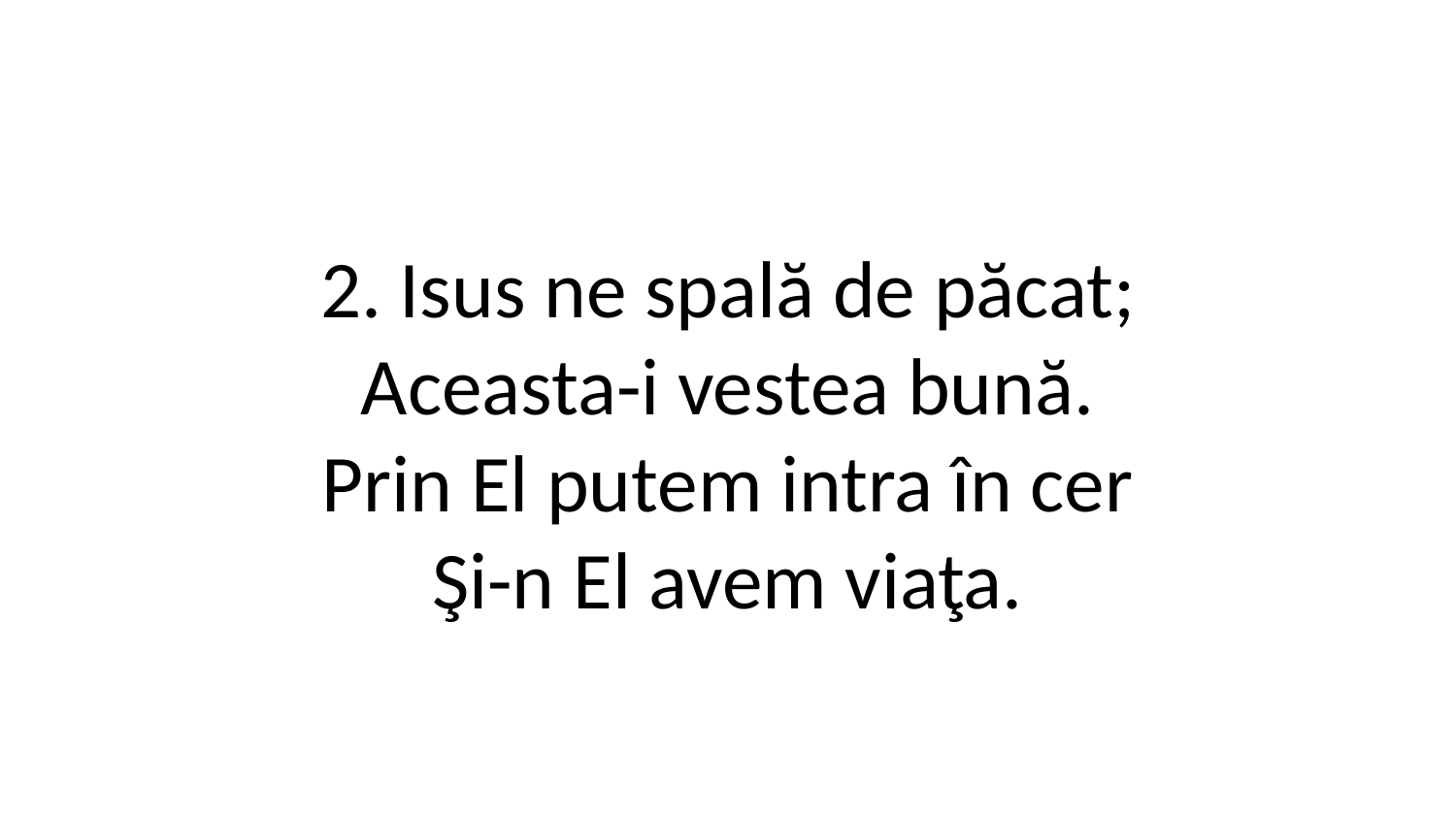

2. Isus ne spală de păcat;
Aceasta-i vestea bună.
Prin El putem intra în cer
Şi-n El avem viaţa.